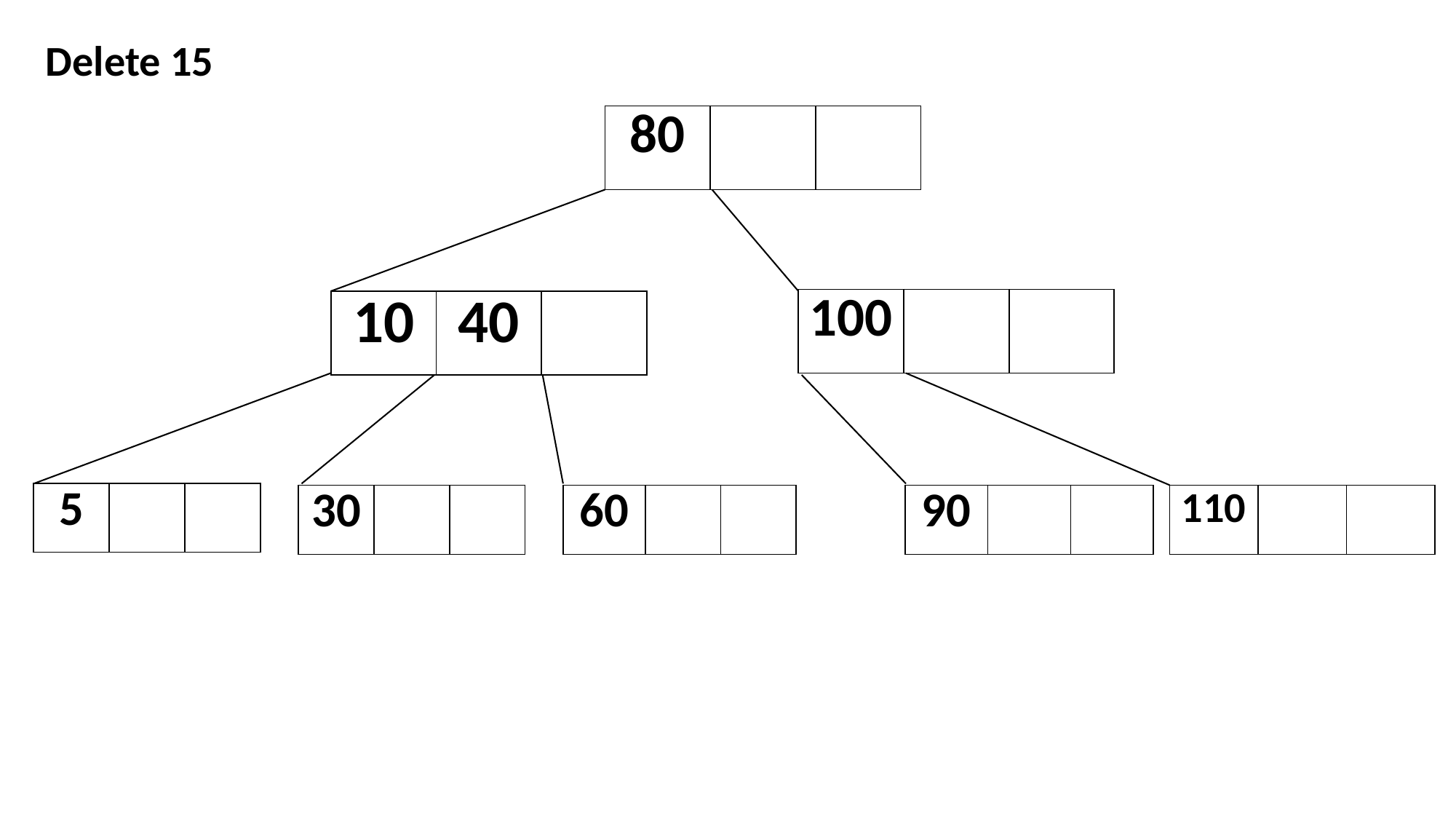

Delete 15
| 80 |  |  |
| --- | --- | --- |
| 100 |  |  |
| --- | --- | --- |
| 10 | 40 |  |
| --- | --- | --- |
| 5 |  |  |
| --- | --- | --- |
| 30 |  |  |
| --- | --- | --- |
| 60 |  |  |
| --- | --- | --- |
| 90 |  |  |
| --- | --- | --- |
| 110 |  |  |
| --- | --- | --- |